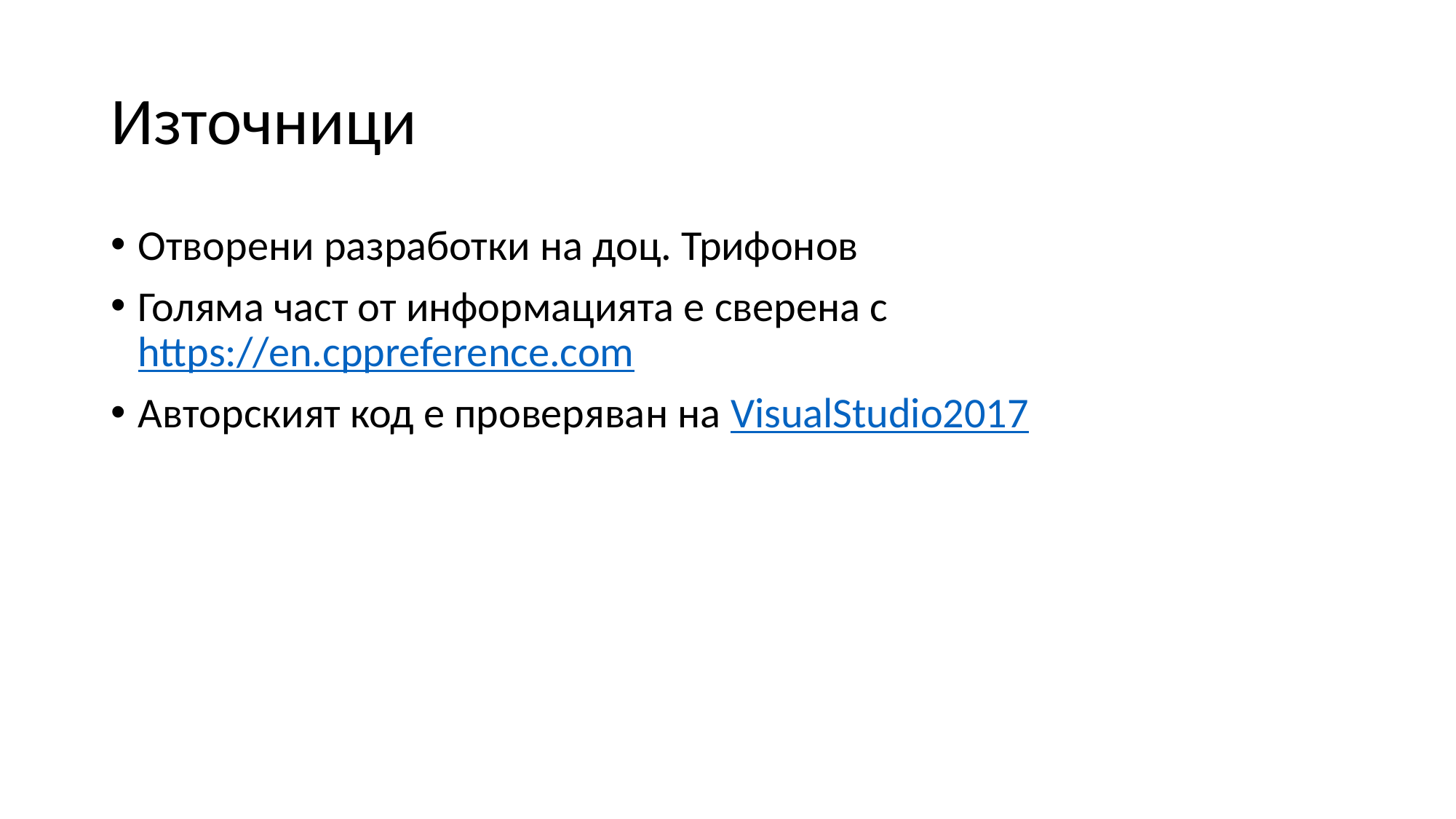

# Източници
Отворени разработки на доц. Трифонов
Голяма част от информацията е сверена с https://en.cppreference.com
Авторският код е проверяван на VisualStudio2017